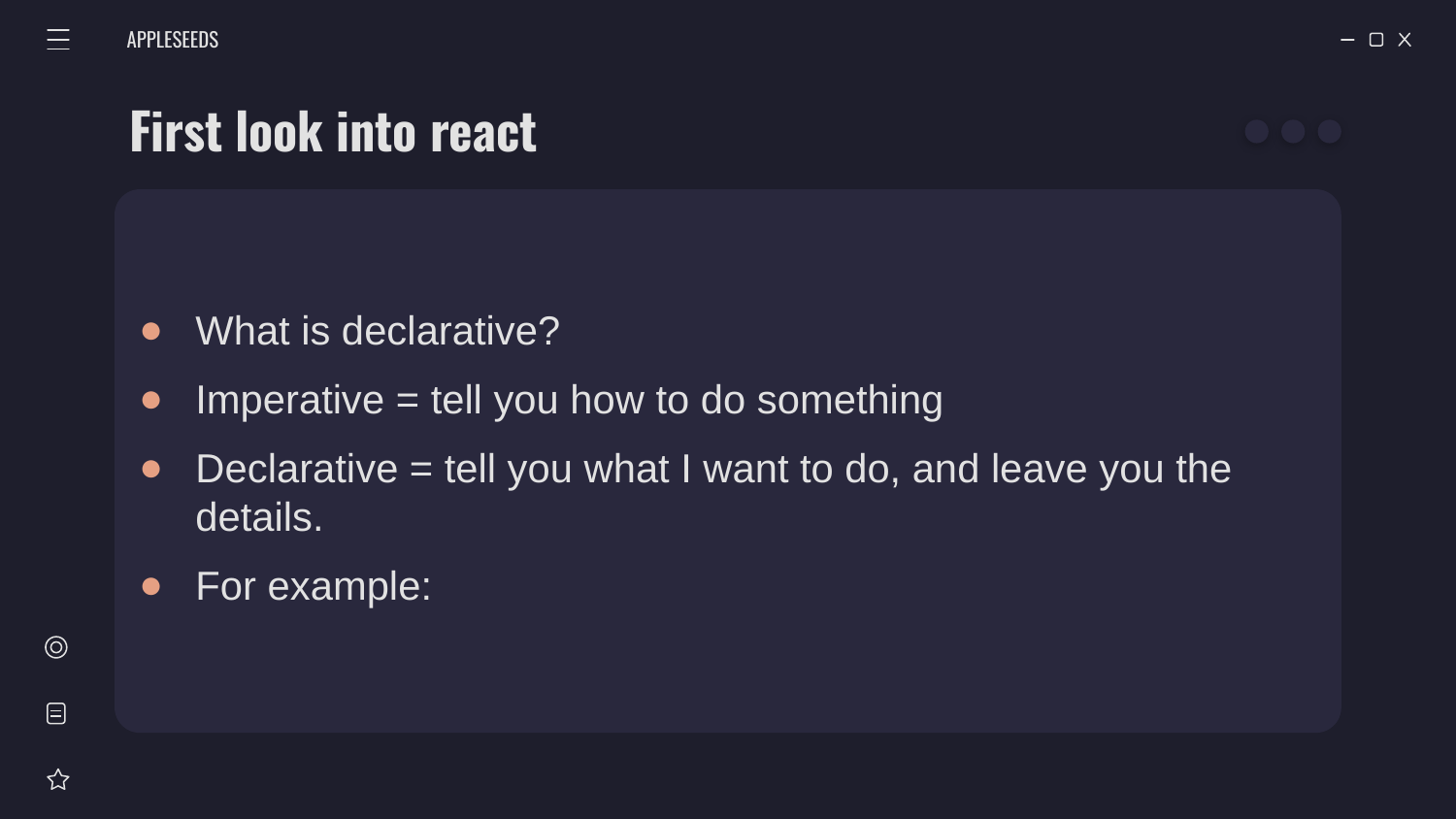

APPLESEEDS

# First look into react

What is declarative?
Imperative = tell you how to do something
Declarative = tell you what I want to do, and leave you the details.
For example: